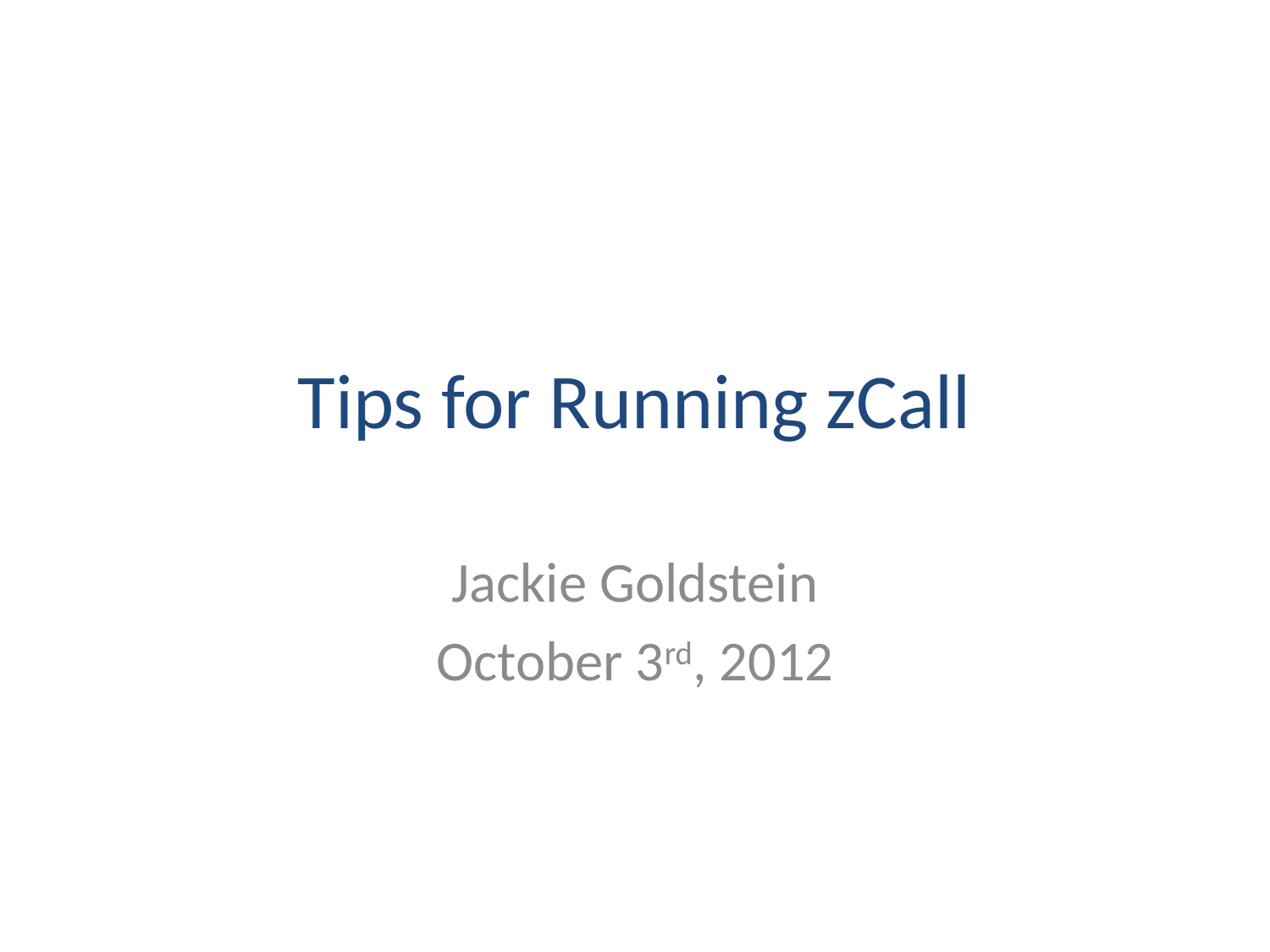

# Tips for Running zCall
Jackie Goldstein
October 3rd, 2012